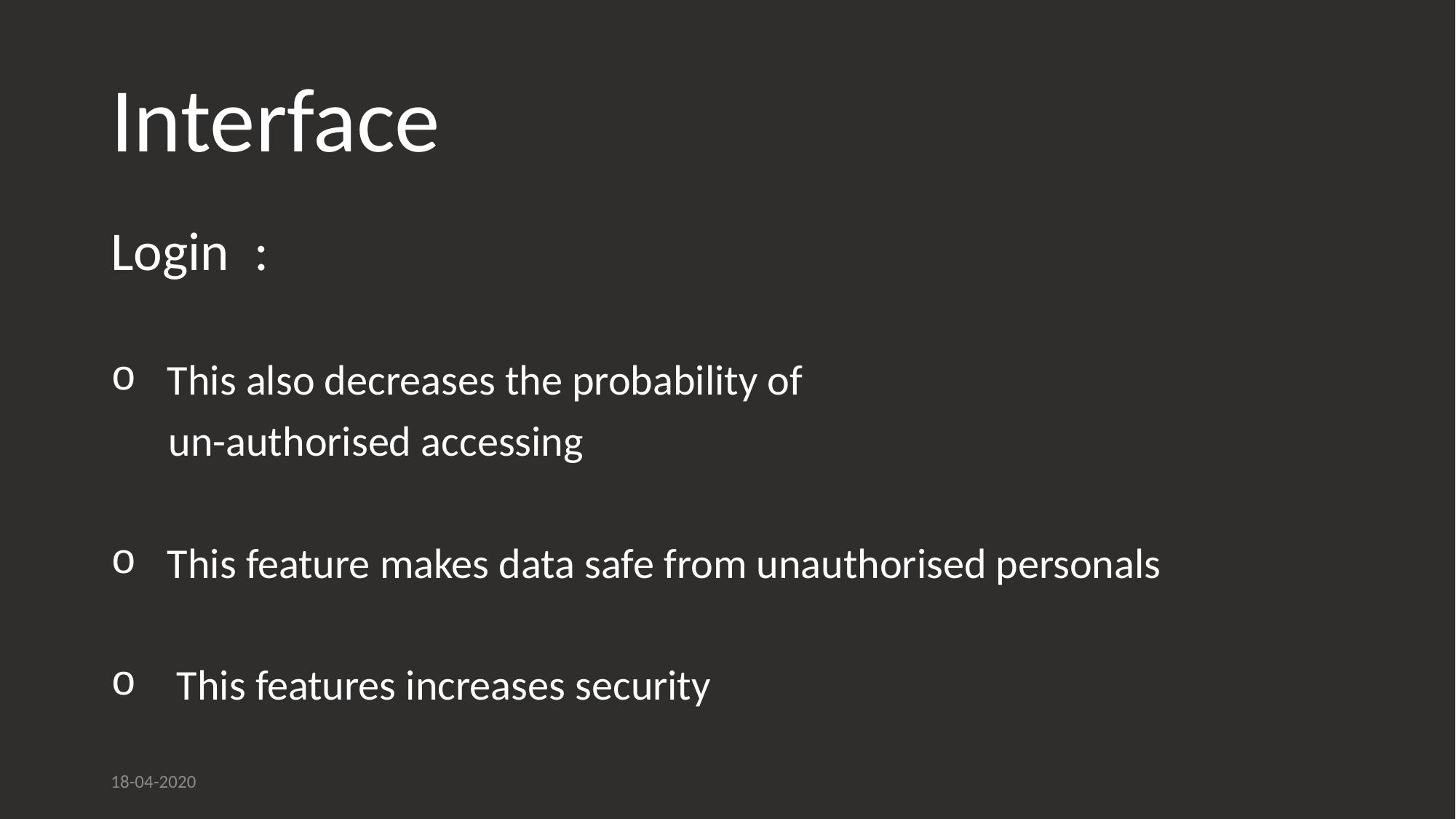

# Interface
Login  :

   This also decreases the probability of
      un-authorised accessing

   This feature makes data safe from unauthorised personals

    This features increases security

18-04-2020
16